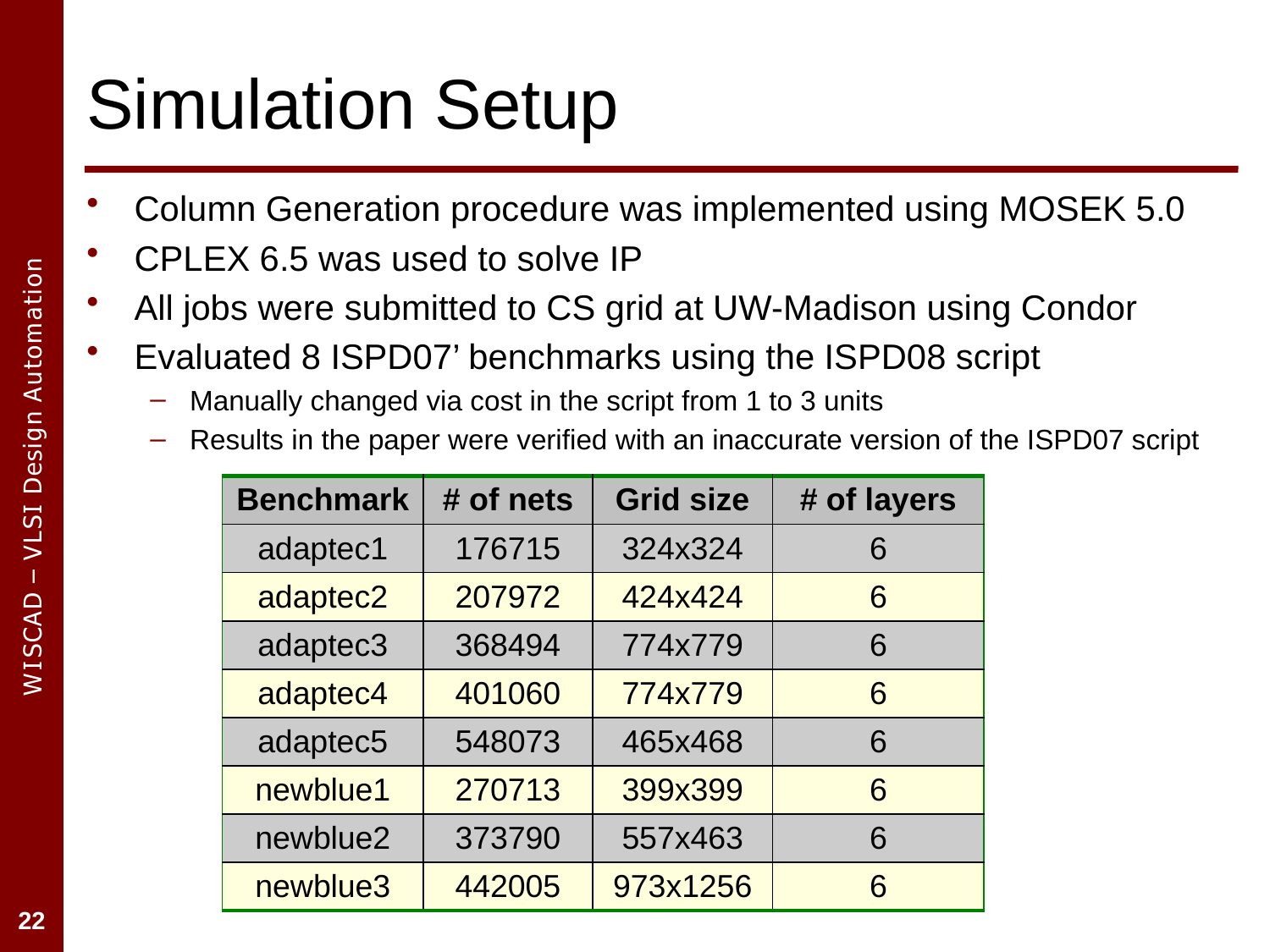

# Simulation Setup
Column Generation procedure was implemented using MOSEK 5.0
CPLEX 6.5 was used to solve IP
All jobs were submitted to CS grid at UW-Madison using Condor
Evaluated 8 ISPD07’ benchmarks using the ISPD08 script
Manually changed via cost in the script from 1 to 3 units
Results in the paper were verified with an inaccurate version of the ISPD07 script

| Benchmark | # of nets | Grid size | # of layers |
| --- | --- | --- | --- |
| adaptec1 | 176715 | 324x324 | 6 |
| adaptec2 | 207972 | 424x424 | 6 |
| adaptec3 | 368494 | 774x779 | 6 |
| adaptec4 | 401060 | 774x779 | 6 |
| adaptec5 | 548073 | 465x468 | 6 |
| newblue1 | 270713 | 399x399 | 6 |
| newblue2 | 373790 | 557x463 | 6 |
| newblue3 | 442005 | 973x1256 | 6 |